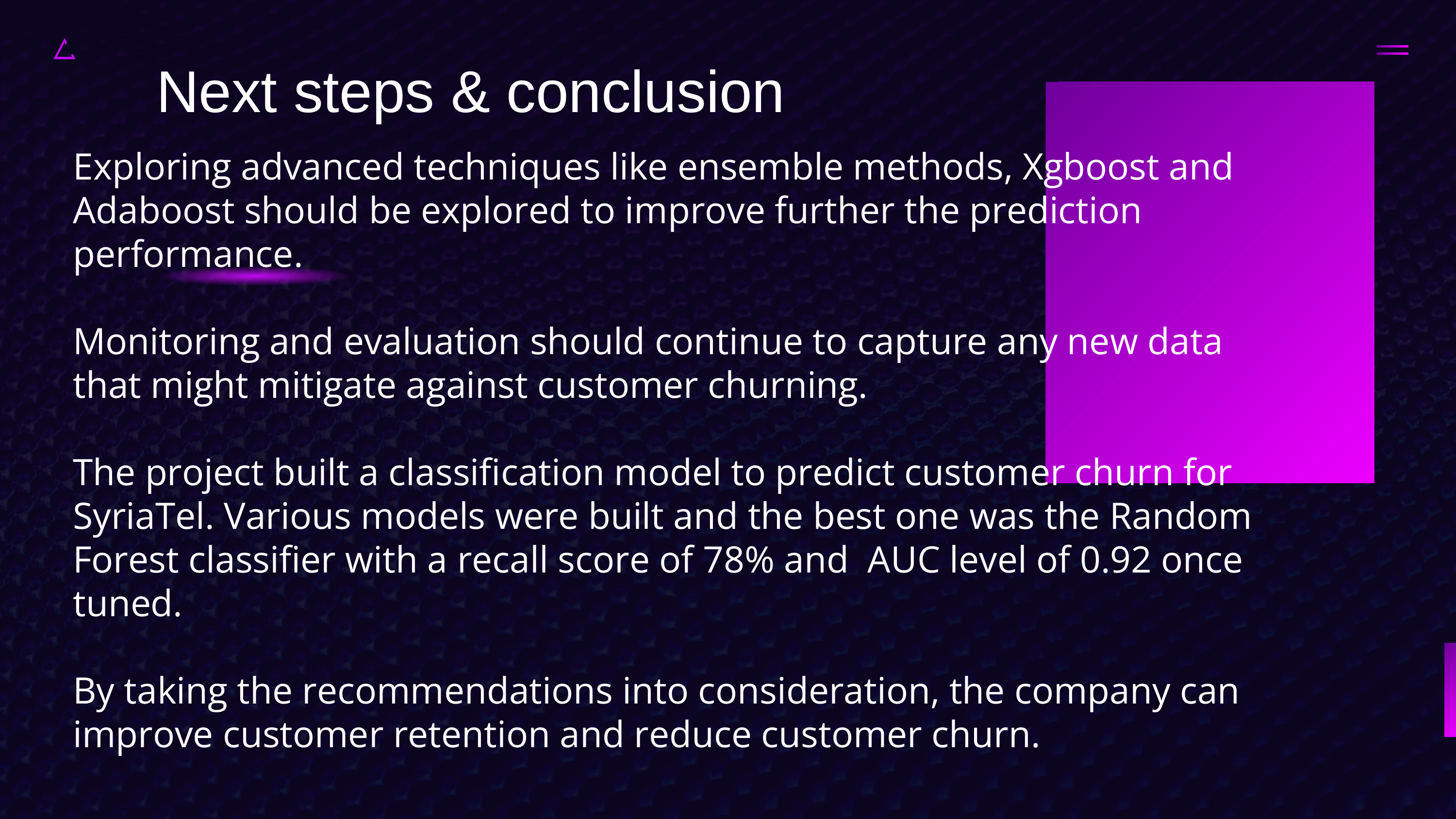

Next steps & conclusion

Exploring advanced techniques like ensemble methods, Xgboost and Adaboost should be explored to improve further the prediction performance.

Monitoring and evaluation should continue to capture any new data that might mitigate against customer churning.

The project built a classification model to predict customer churn for SyriaTel. Various models were built and the best one was the Random Forest classifier with a recall score of 78% and  AUC level of 0.92 once tuned.

By taking the recommendations into consideration, the company can improve customer retention and reduce customer churn.